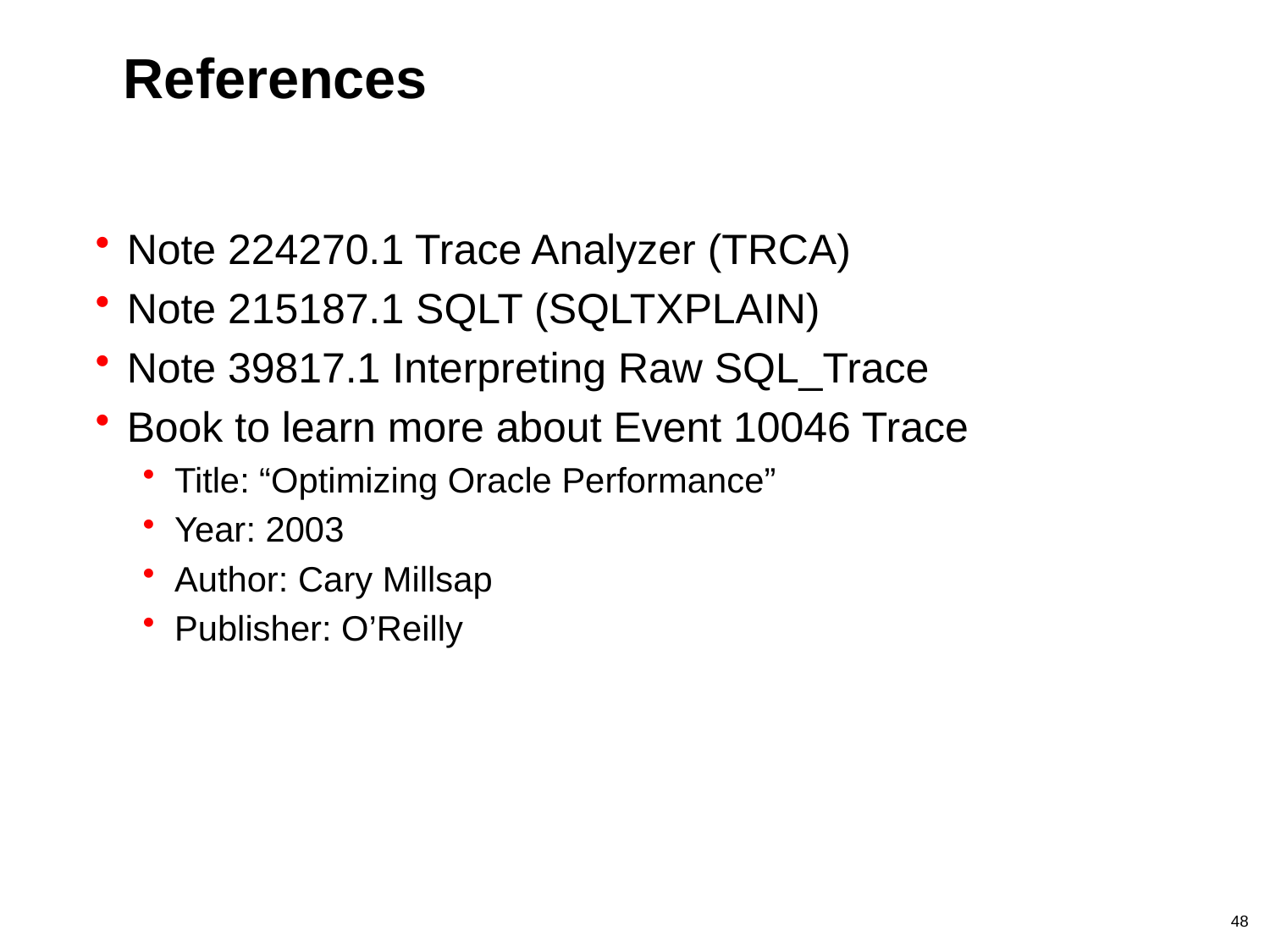

# References
Note 224270.1 Trace Analyzer (TRCA)
Note 215187.1 SQLT (SQLTXPLAIN)
Note 39817.1 Interpreting Raw SQL_Trace
Book to learn more about Event 10046 Trace
Title: “Optimizing Oracle Performance”
Year: 2003
Author: Cary Millsap
Publisher: O’Reilly
48